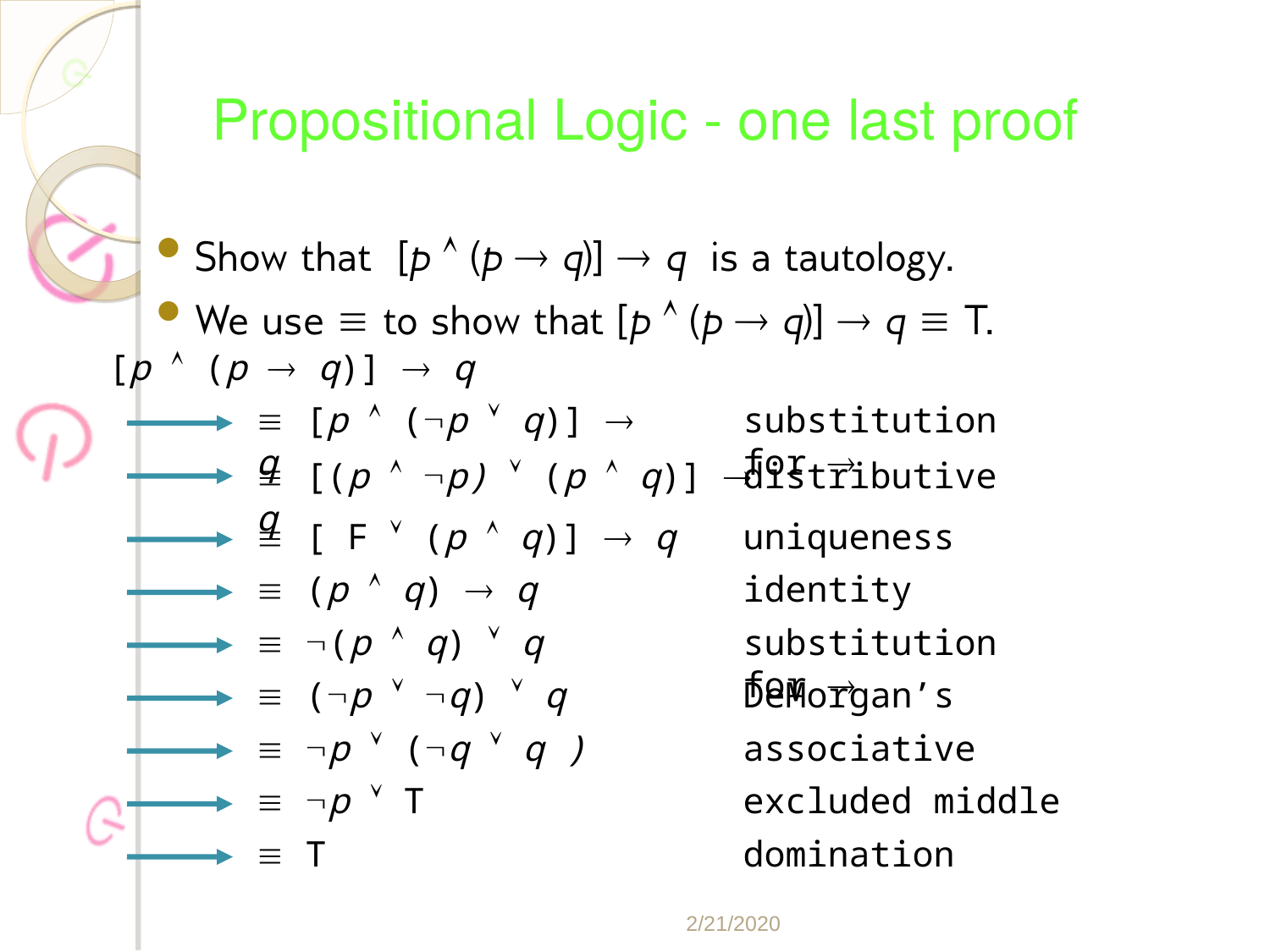

# Propositional Logic - one last proof
Show that  [p ∧ (p → q)] → q  is a tautology.
We use ≡ to show that [p ∧ (p → q)] → q ≡ T.

[p ∧ (p → q)] → q
≡ [p ∧ (¬p ∨ q)] → q
≡ [(p ∧ ¬p) ∨ (p ∧ q)] → q
≡ [ F ∨ (p ∧ q)] → q
≡ (p ∧ q) → q

≡ ¬(p ∧ q) ∨ q
≡ (¬p ∨ ¬q) ∨ q
≡ ¬p ∨ (¬q ∨ q )
≡ ¬p ∨ T
≡ T

substitution for →

distributive

uniqueness

identity

substitution for →

DeMorgan’s

associative

excluded middle

domination

2/21/2020